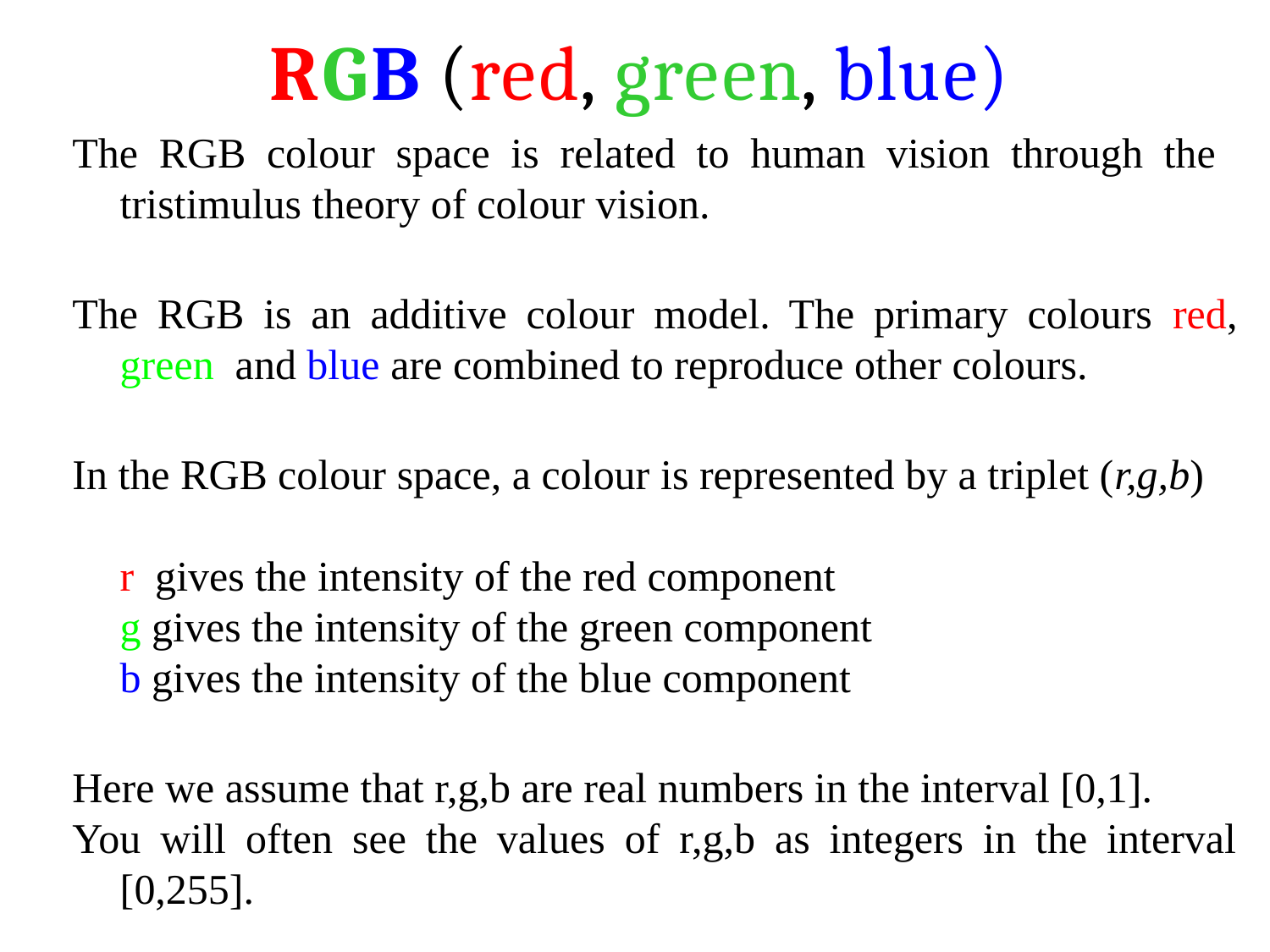

# RGB (red, green, blue)
The RGB colour space is related to human vision through the  tristimulus theory of colour vision.

The RGB is an additive colour model. The primary colours red, green  and blue are combined to reproduce other colours.

In the RGB colour space, a colour is represented by a triplet (r,g,b)

	r  gives the intensity of the red component
	g gives the intensity of the green component
	b gives the intensity of the blue component

Here we assume that r,g,b are real numbers in the interval [0,1].
You will often see the values of r,g,b as integers in the interval [0,255].